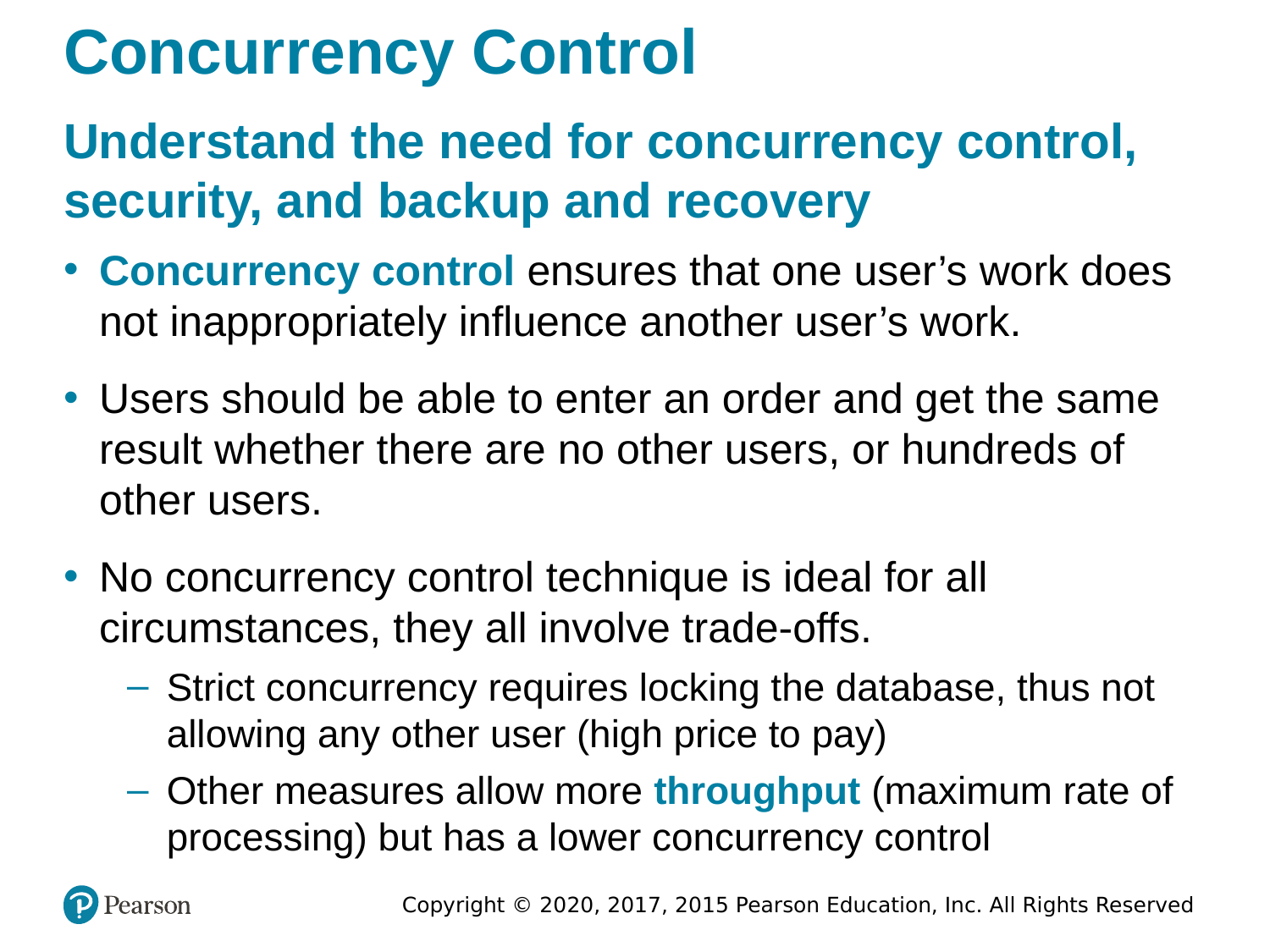

# Concurrency Control
Understand the need for concurrency control, security, and backup and recovery
Concurrency control ensures that one user’s work does not inappropriately influence another user’s work.
Users should be able to enter an order and get the same result whether there are no other users, or hundreds of other users.
No concurrency control technique is ideal for all circumstances, they all involve trade-offs.
Strict concurrency requires locking the database, thus not allowing any other user (high price to pay)
Other measures allow more throughput (maximum rate of processing) but has a lower concurrency control